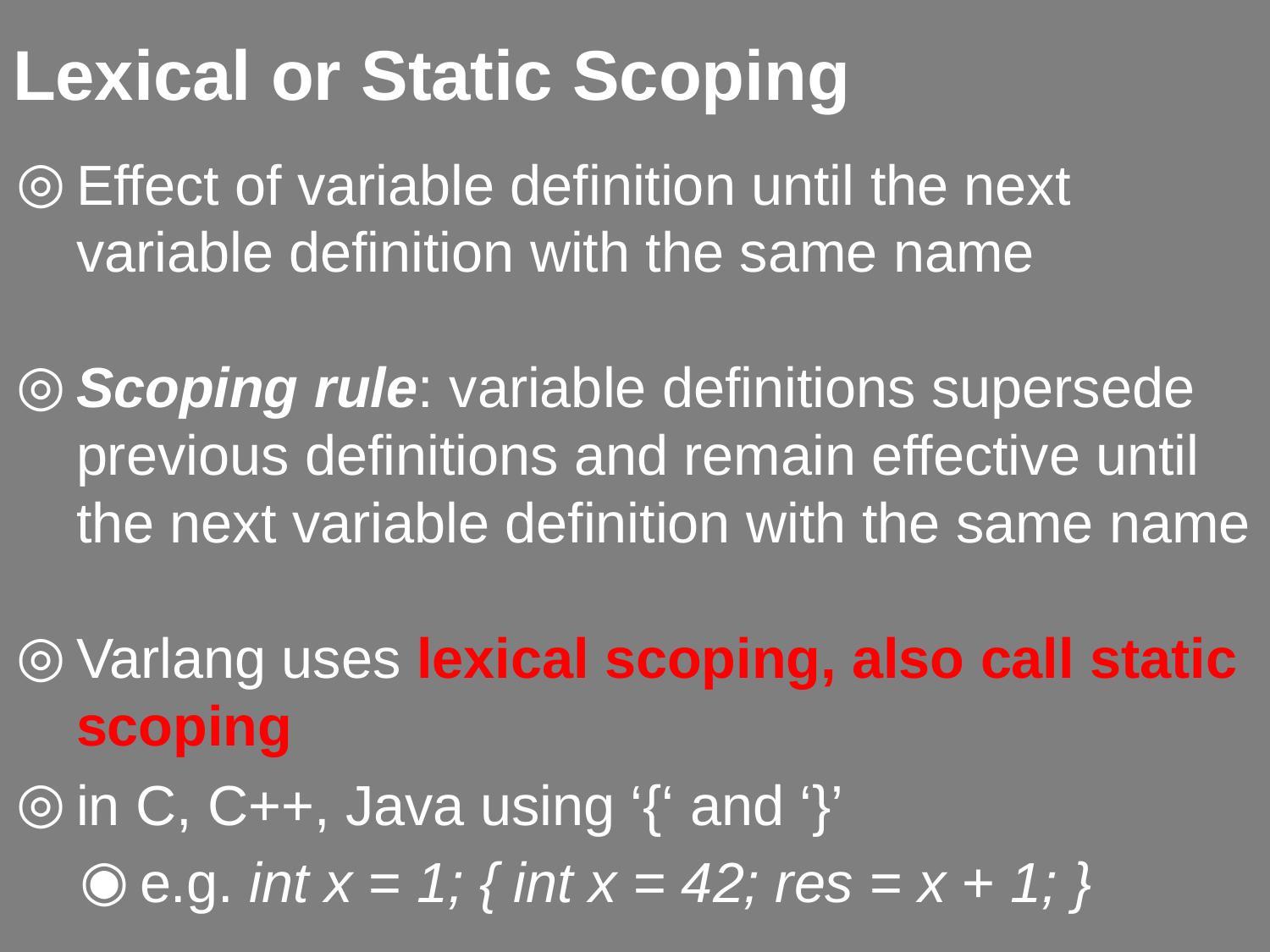

# Lexical or Static Scoping
Effect of variable definition until the next variable definition with the same name

Scoping rule: variable definitions supersede previous definitions and remain effective until the next variable definition with the same name

Varlang uses lexical scoping, also call static scoping
in C, C++, Java using ‘{‘ and ‘}’
e.g. int x = 1; { int x = 42; res = x + 1; }